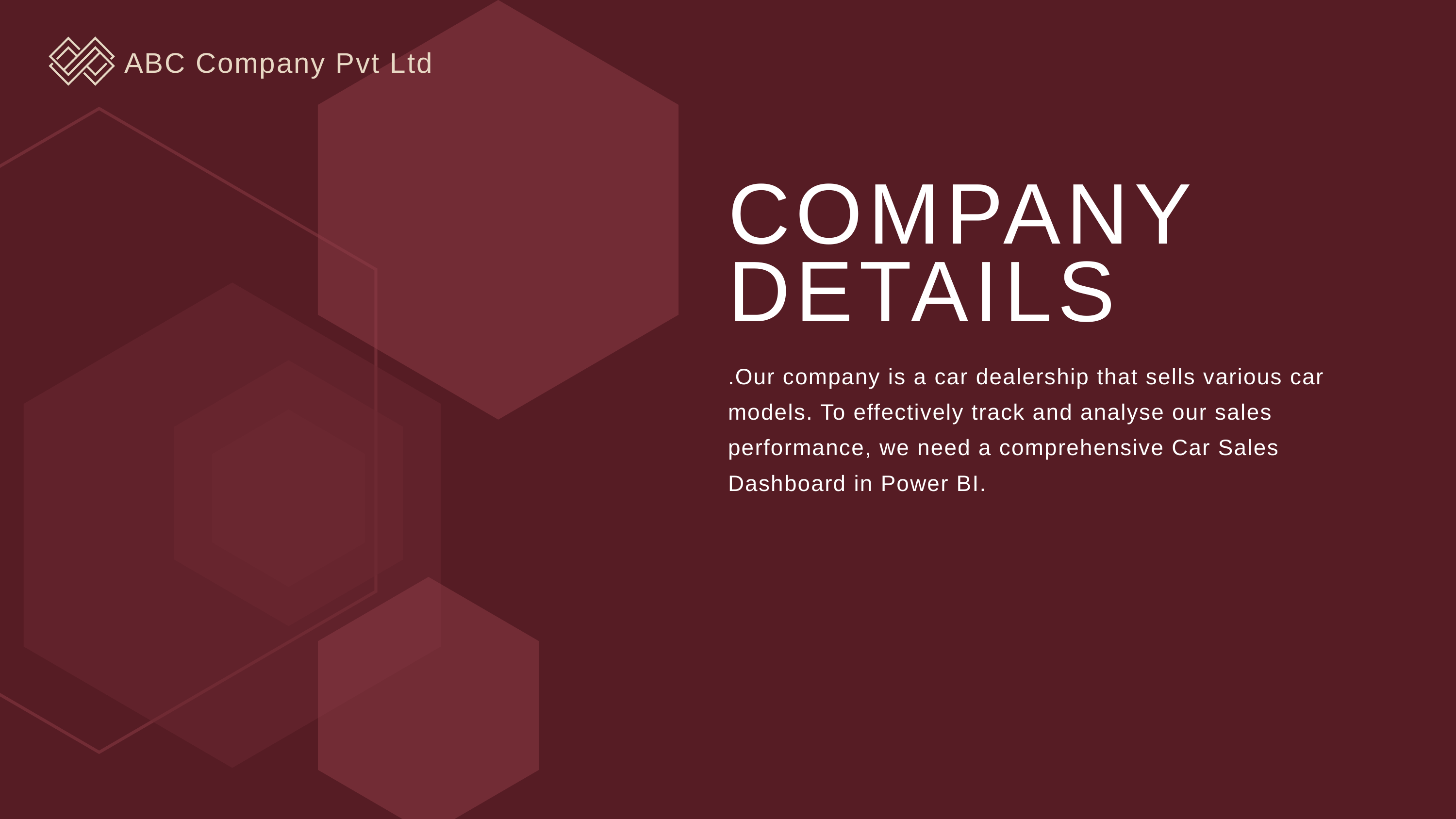

ABC Company Pvt Ltd

COMPANY DETAILS

.Our company is a car dealership that sells various car models. To effectively track and analyse our sales performance, we need a comprehensive Car Sales Dashboard in Power BI.